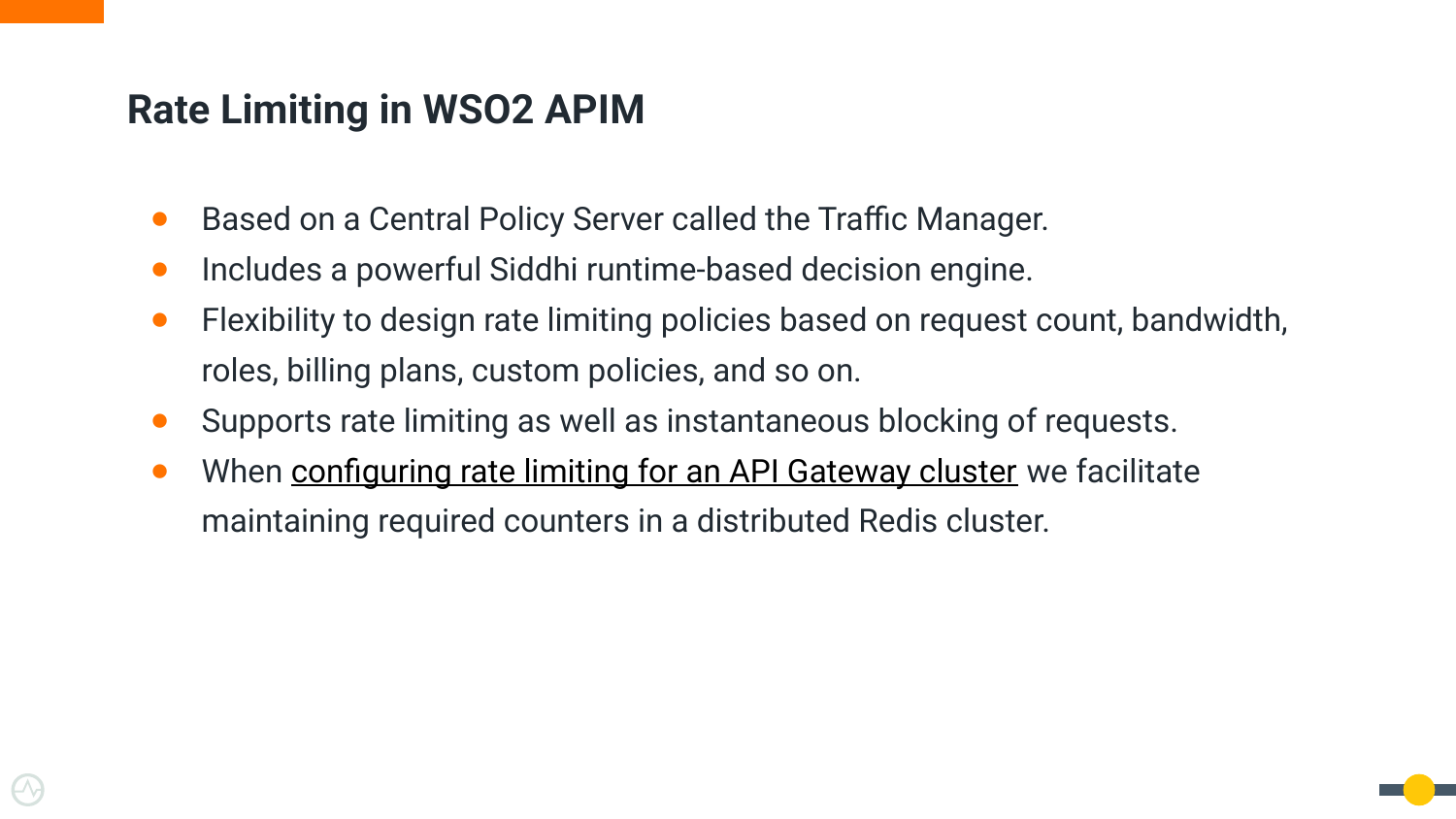

# Rate Limiting in WSO2 APIM
Based on a Central Policy Server called the Traffic Manager.
Includes a powerful Siddhi runtime-based decision engine.
Flexibility to design rate limiting policies based on request count, bandwidth, roles, billing plans, custom policies, and so on.
Supports rate limiting as well as instantaneous blocking of requests.
When configuring rate limiting for an API Gateway cluster we facilitate maintaining required counters in a distributed Redis cluster.